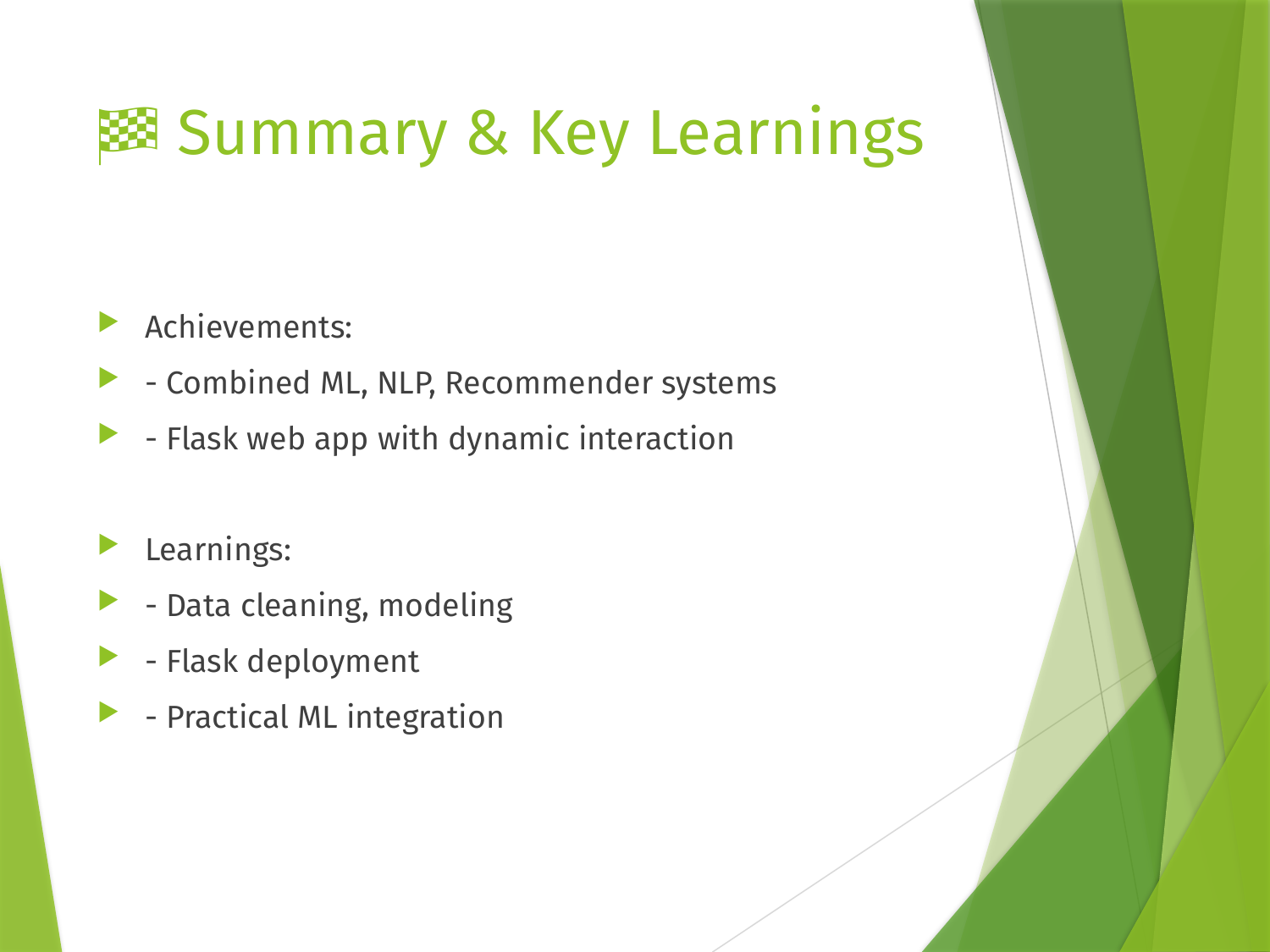

# 🏁 Summary & Key Learnings
Achievements:
- Combined ML, NLP, Recommender systems
- Flask web app with dynamic interaction

Learnings:
- Data cleaning, modeling
- Flask deployment
- Practical ML integration